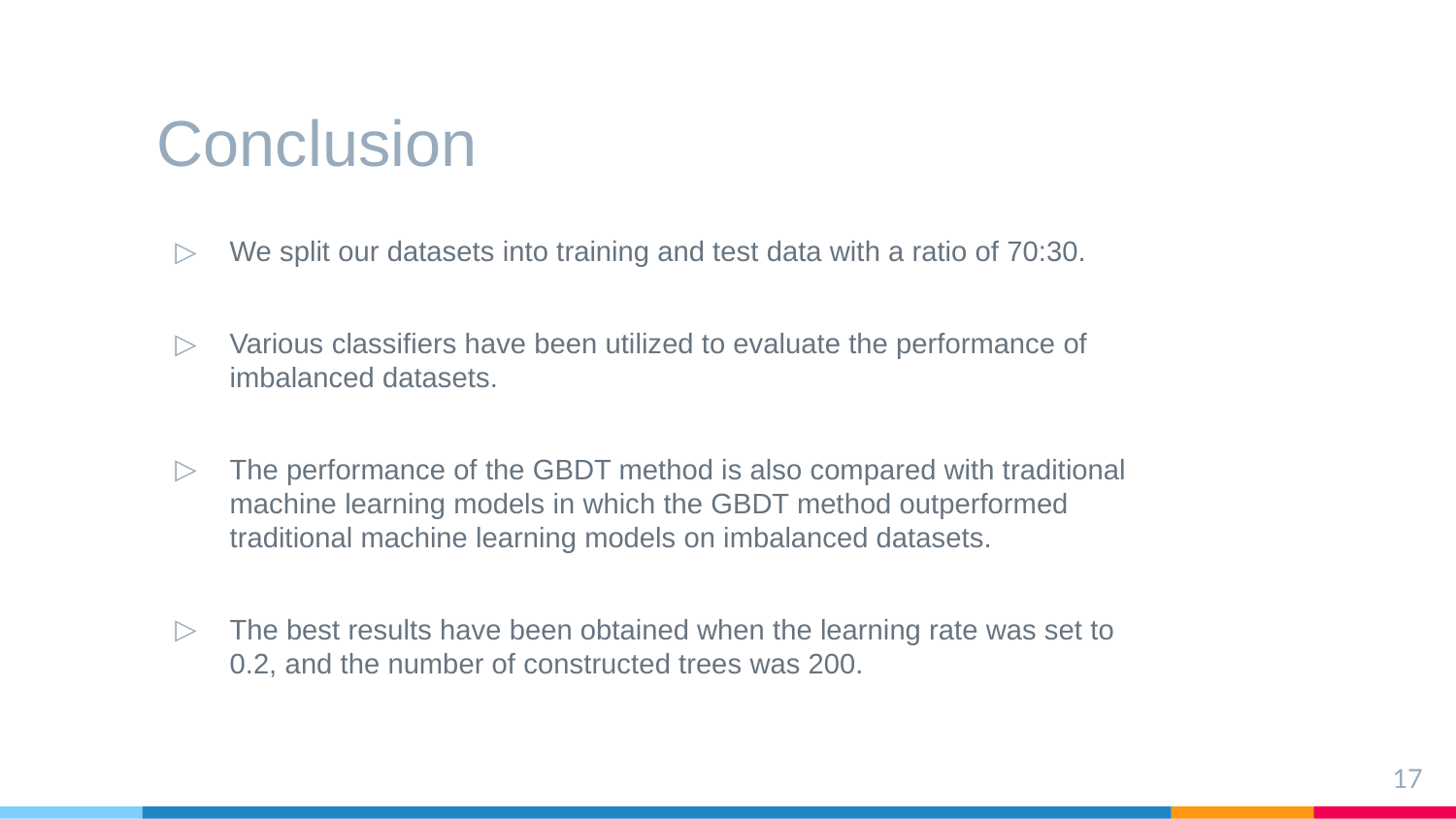

# Conclusion
We split our datasets into training and test data with a ratio of 70:30.

Various classifiers have been utilized to evaluate the performance of imbalanced datasets.

The performance of the GBDT method is also compared with traditional machine learning models in which the GBDT method outperformed traditional machine learning models on imbalanced datasets.

The best results have been obtained when the learning rate was set to 0.2, and the number of constructed trees was 200.

17